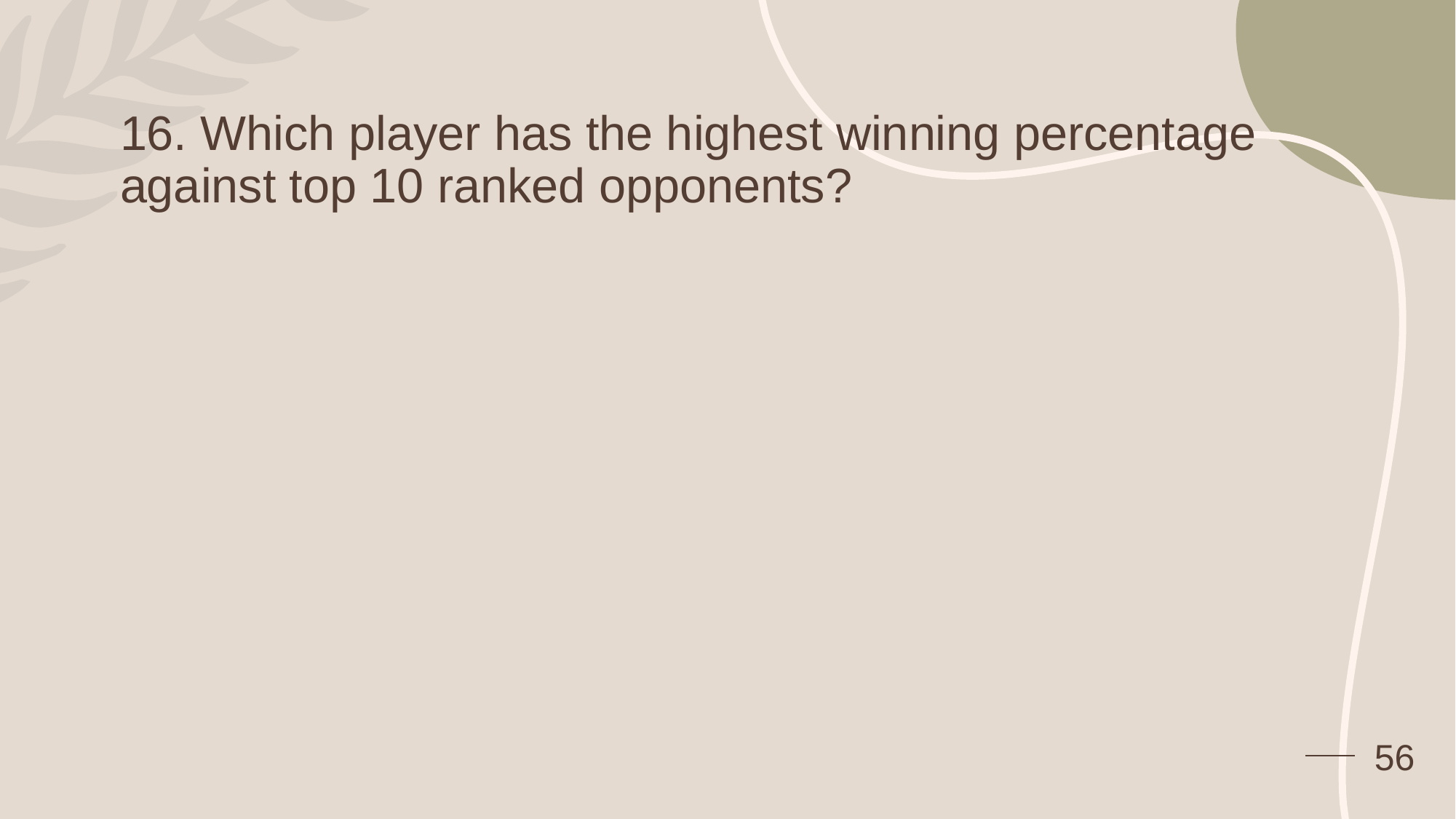

# 16. Which player has the highest winning percentage against top 10 ranked opponents?

56